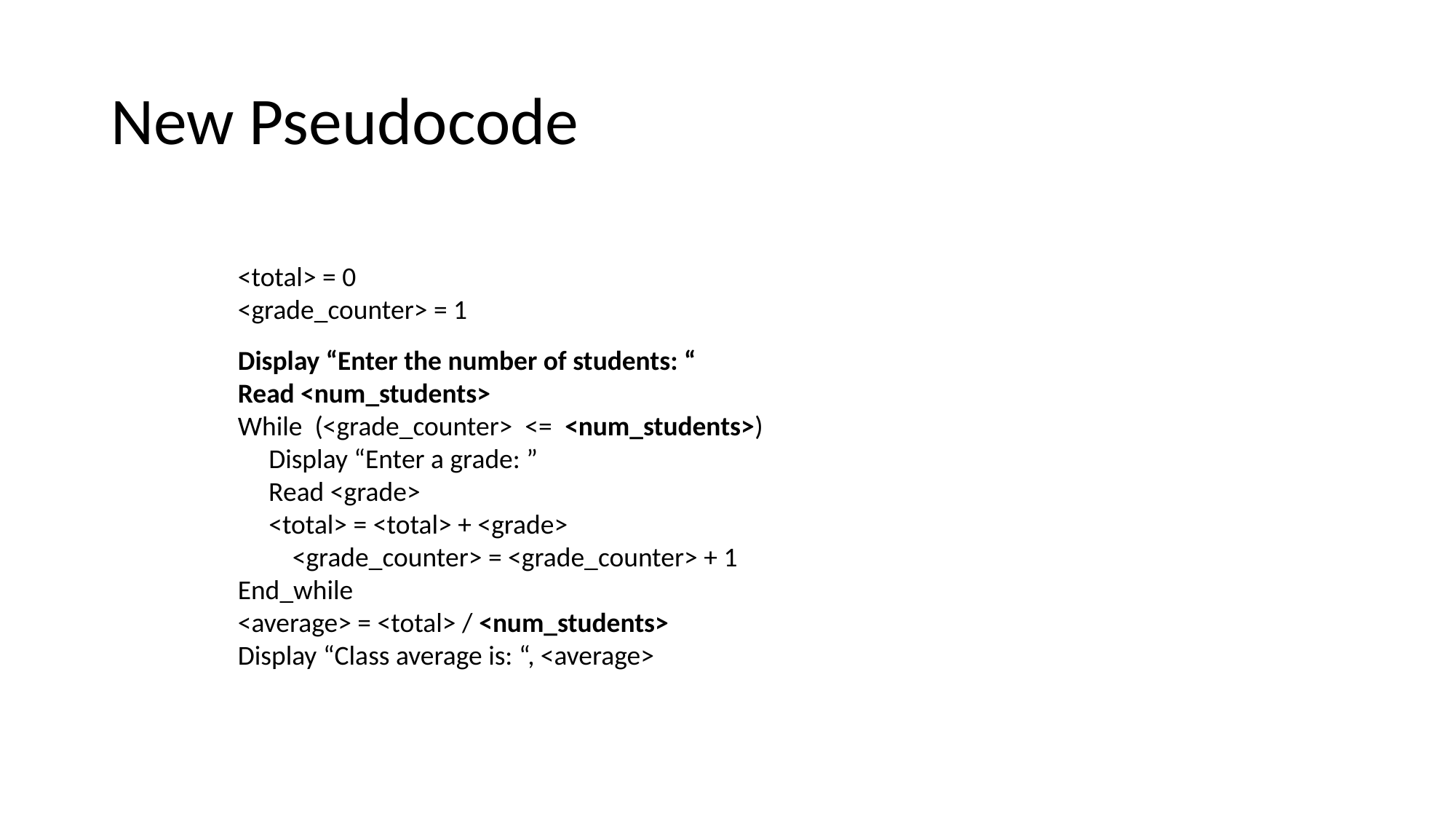

# New Pseudocode
<total> = 0
<grade_counter> = 1

Display “Enter the number of students: “
Read <num_students>
While  (<grade_counter>  <=  <num_students>)
     Display “Enter a grade: ”
     Read <grade>
     <total> = <total> + <grade>
<grade_counter> = <grade_counter> + 1
End_while
<average> = <total> / <num_students>
Display “Class average is: “, <average>